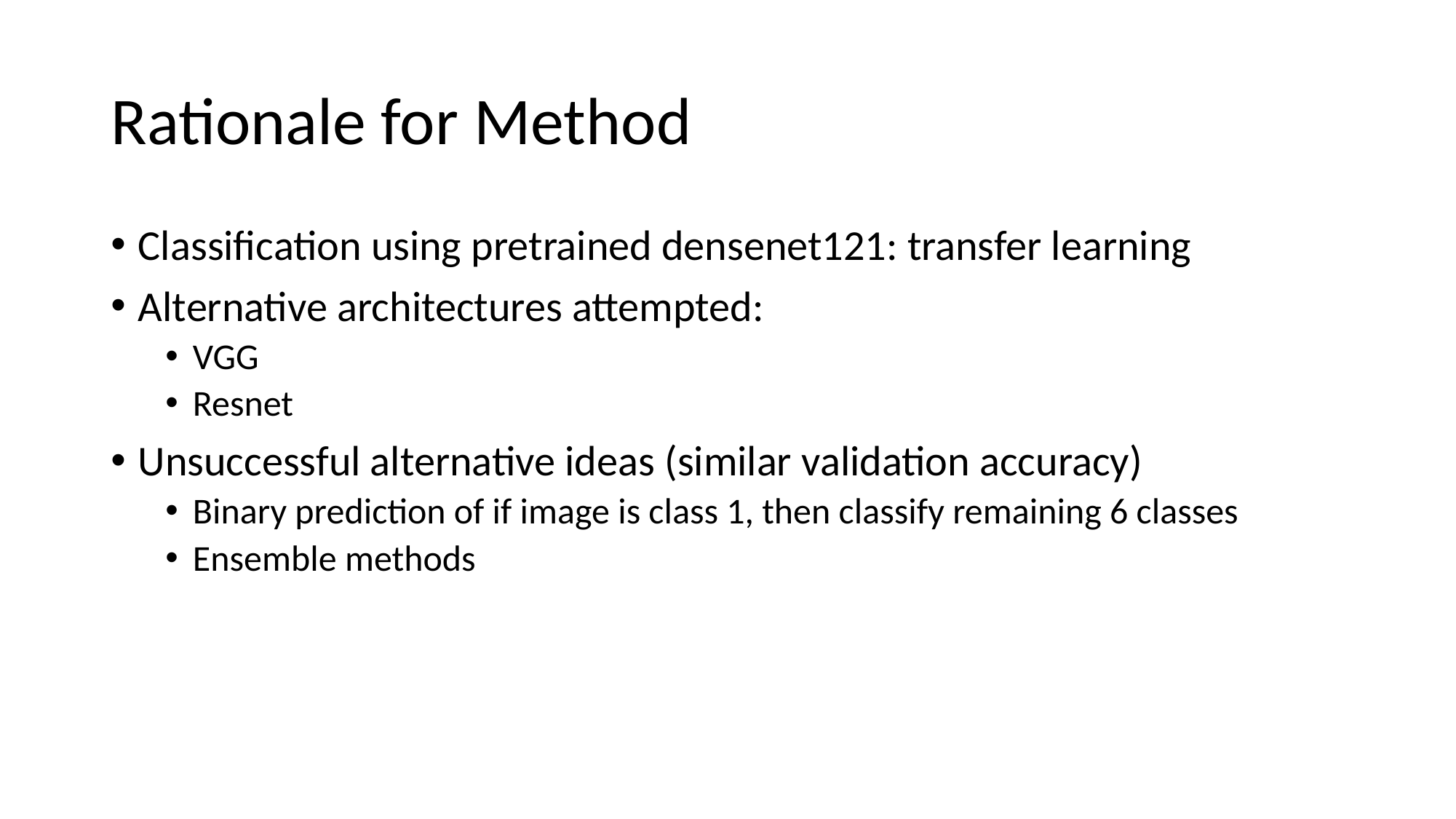

# Rationale for Method
Classification using pretrained densenet121: transfer learning
Alternative architectures attempted:
VGG
Resnet
Unsuccessful alternative ideas (similar validation accuracy)
Binary prediction of if image is class 1, then classify remaining 6 classes
Ensemble methods